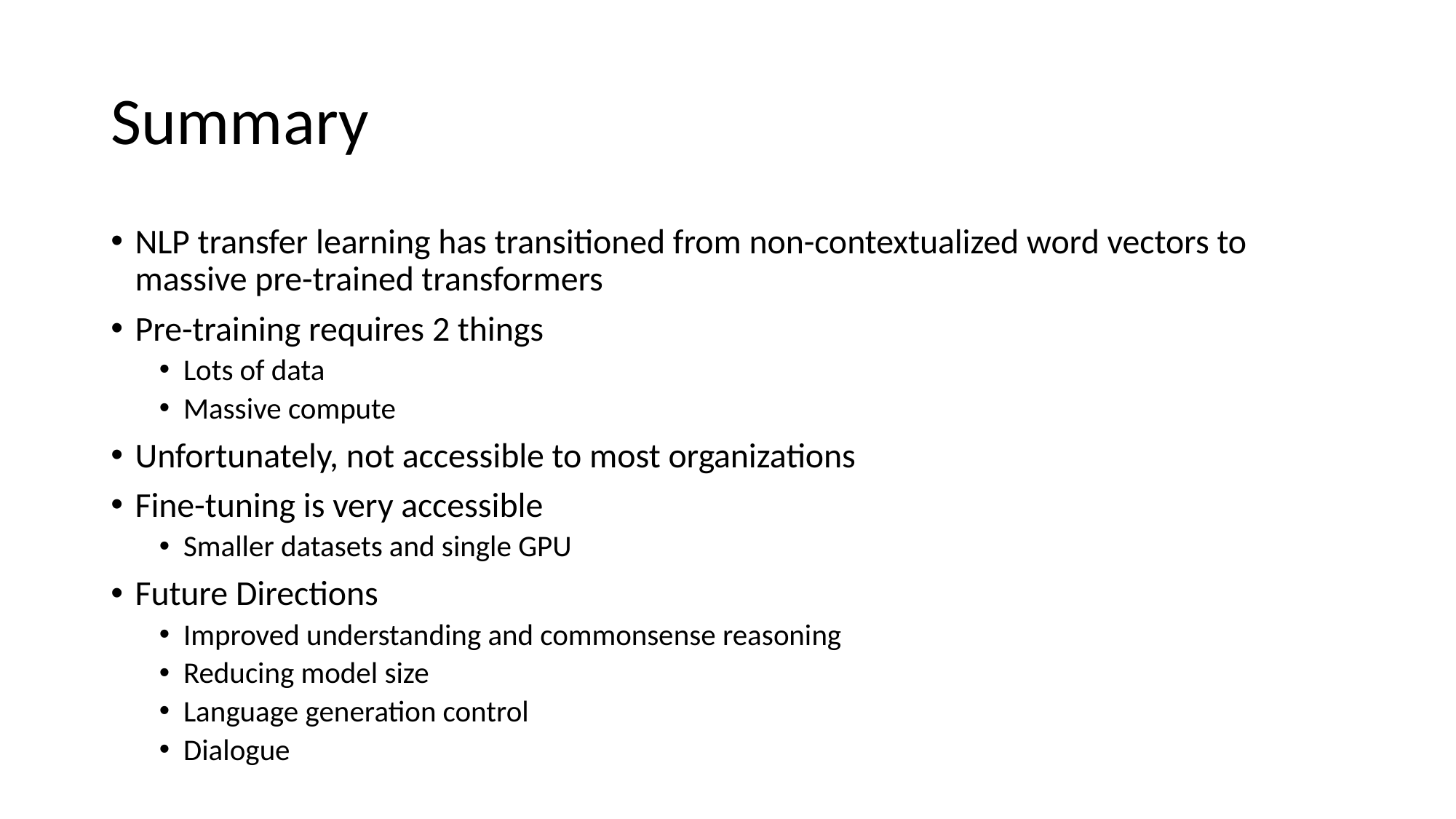

# Summary
NLP transfer learning has transitioned from non-contextualized word vectors to massive pre-trained transformers
Pre-training requires 2 things
Lots of data
Massive compute
Unfortunately, not accessible to most organizations
Fine-tuning is very accessible
Smaller datasets and single GPU
Future Directions
Improved understanding and commonsense reasoning
Reducing model size
Language generation control
Dialogue